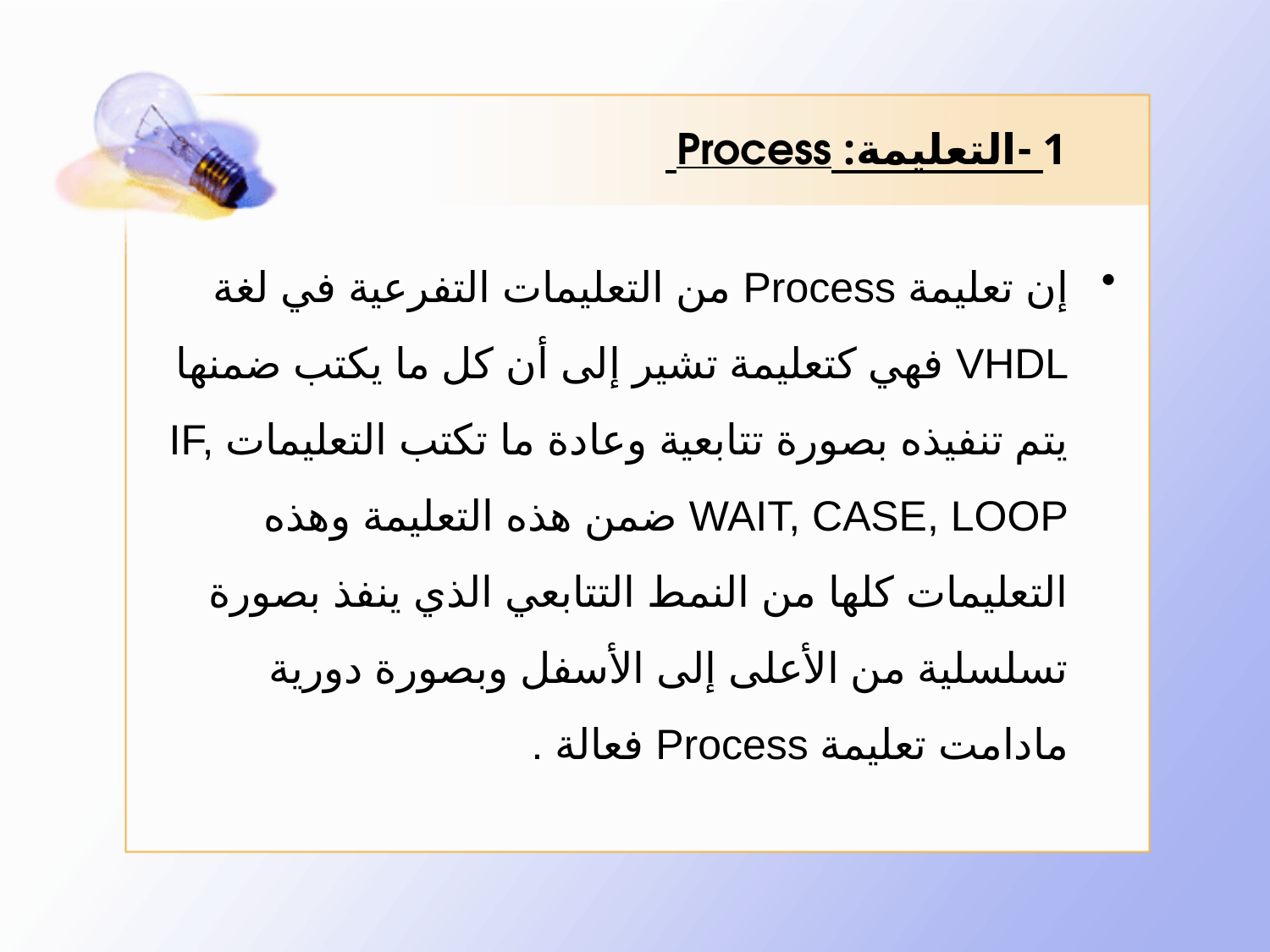

# 1 -التعليمة: Process
إن تعليمة Process من التعليمات التفرعية في لغة VHDL فهي كتعليمة تشير إلى أن كل ما يكتب ضمنها يتم تنفيذه بصورة تتابعية وعادة ما تكتب التعليمات IF, WAIT, CASE, LOOP ضمن هذه التعليمة وهذه التعليمات كلها من النمط التتابعي الذي ينفذ بصورة تسلسلية من الأعلى إلى الأسفل وبصورة دورية مادامت تعليمة Process فعالة .